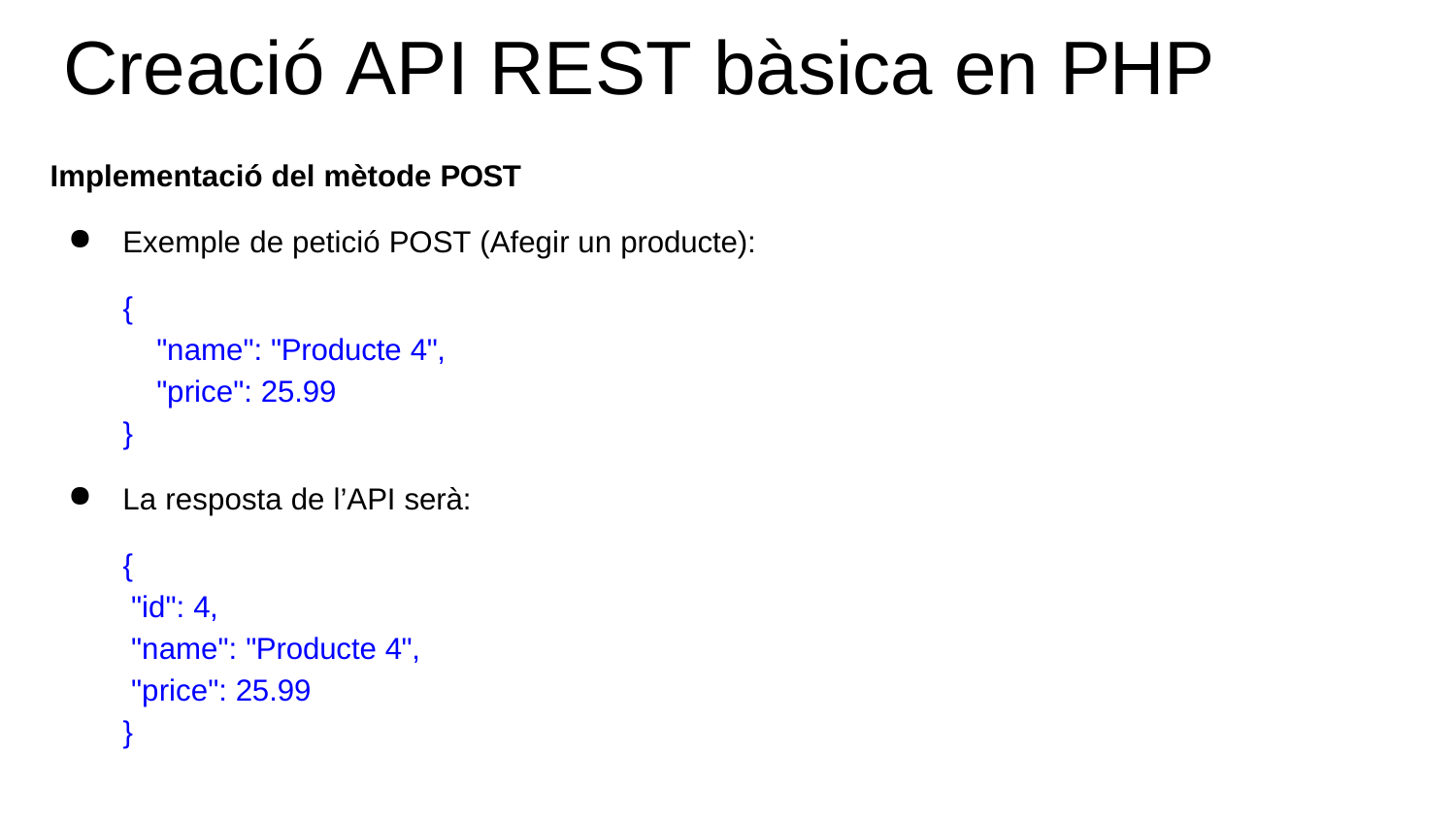

# Creació API REST bàsica en PHP
Implementació del mètode POST
Exemple de petició POST (Afegir un producte):
{
"name": "Producte 4",
"price": 25.99
}
La resposta de l’API serà:
{
"id": 4,
"name": "Producte 4",
"price": 25.99
}